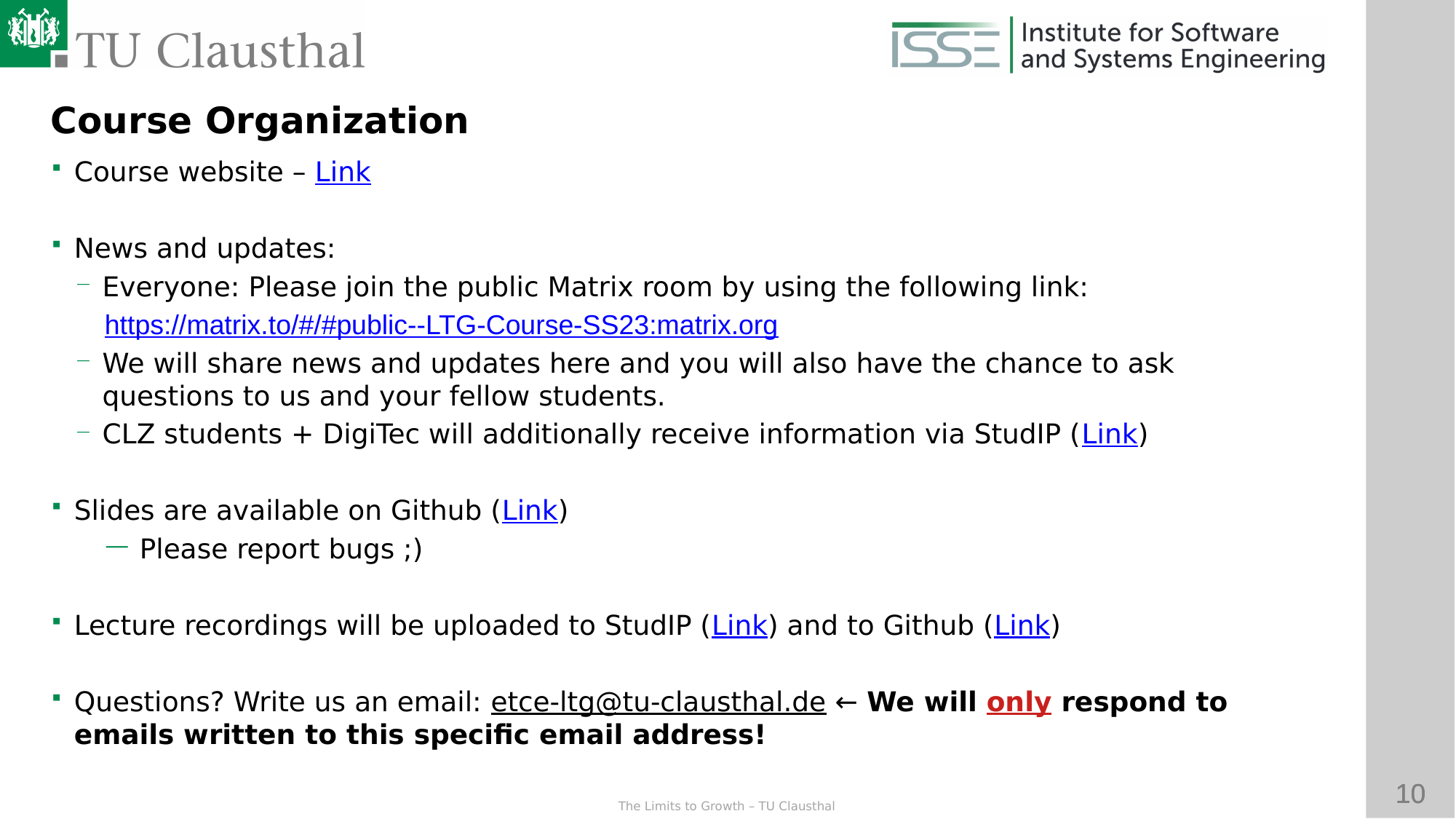

Course Organization
Course website – Link

News and updates:
Everyone: Please join the public Matrix room by using the following link:
https://matrix.to/#/#public--LTG-Course-SS23:matrix.org
We will share news and updates here and you will also have the chance to ask questions to us and your fellow students.
CLZ students + DigiTec will additionally receive information via StudIP (Link)

Slides are available on Github (Link)
Please report bugs ;)

Lecture recordings will be uploaded to StudIP (Link) and to Github (Link)

Questions? Write us an email: etce-ltg@tu-clausthal.de ← We will only respond to emails written to this specific email address!